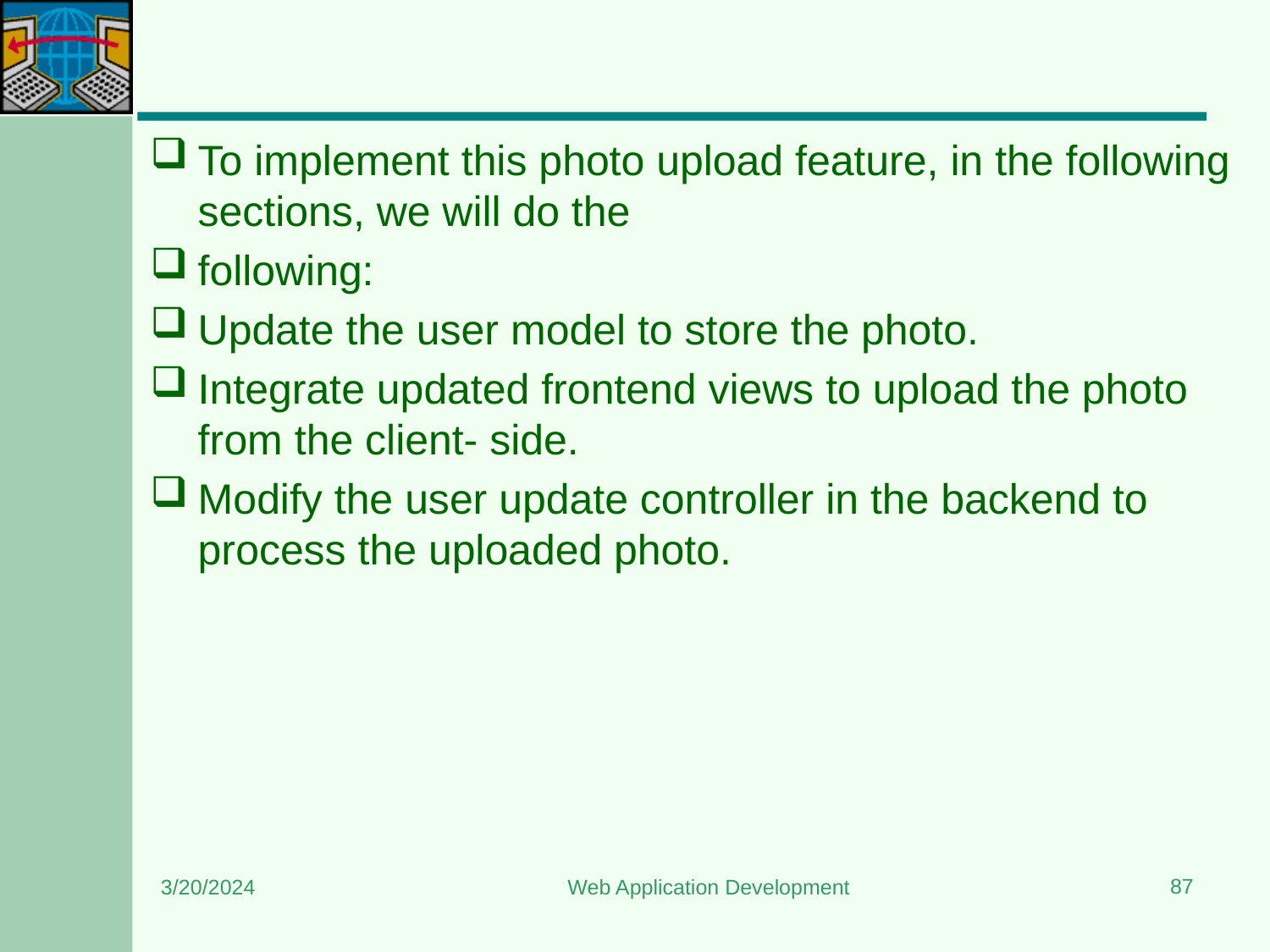

#
To implement this photo upload feature, in the following sections, we will do the
following:
Update the user model to store the photo.
Integrate updated frontend views to upload the photo from the client- side.
Modify the user update controller in the backend to process the uploaded photo.

87
3/20/2024
Web Application Development